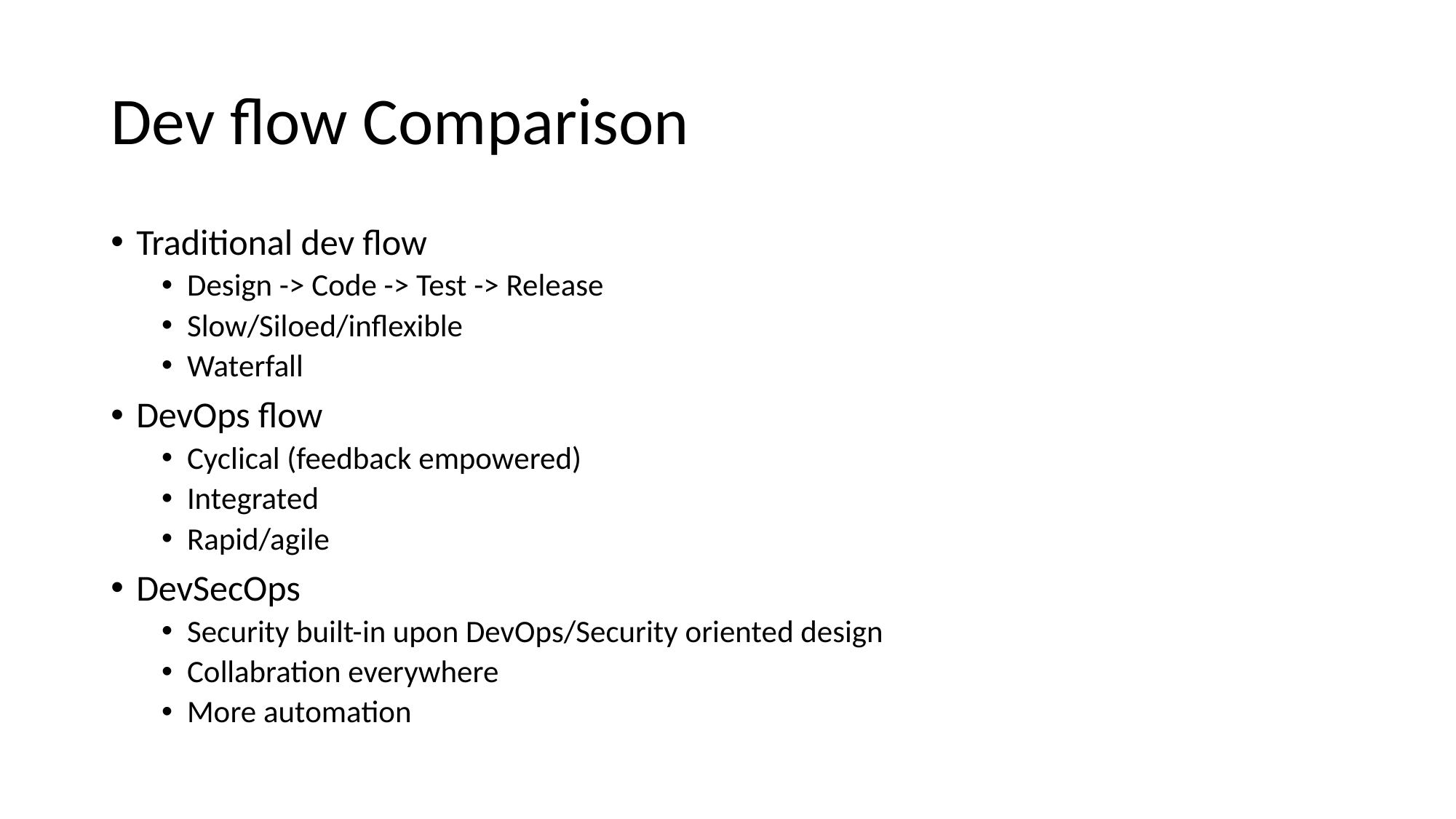

# Dev flow Comparison
Traditional dev flow
Design -> Code -> Test -> Release
Slow/Siloed/inflexible
Waterfall
DevOps flow
Cyclical (feedback empowered)
Integrated
Rapid/agile
DevSecOps
Security built-in upon DevOps/Security oriented design
Collabration everywhere
More automation